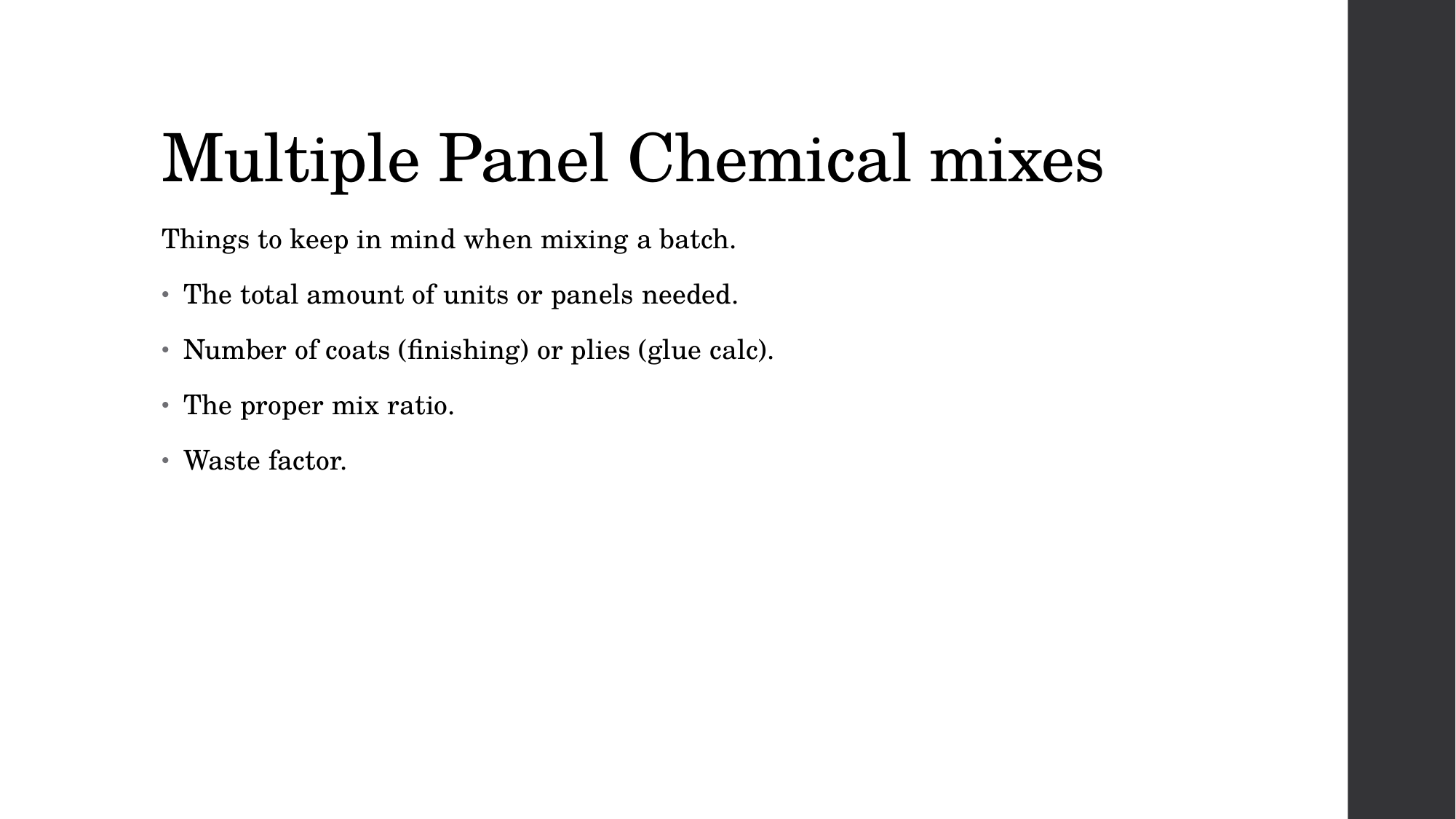

# Multiple Panel Chemical mixes
Things to keep in mind when mixing a batch.
The total amount of units or panels needed.
Number of coats (finishing) or plies (glue calc).
The proper mix ratio.
Waste factor.